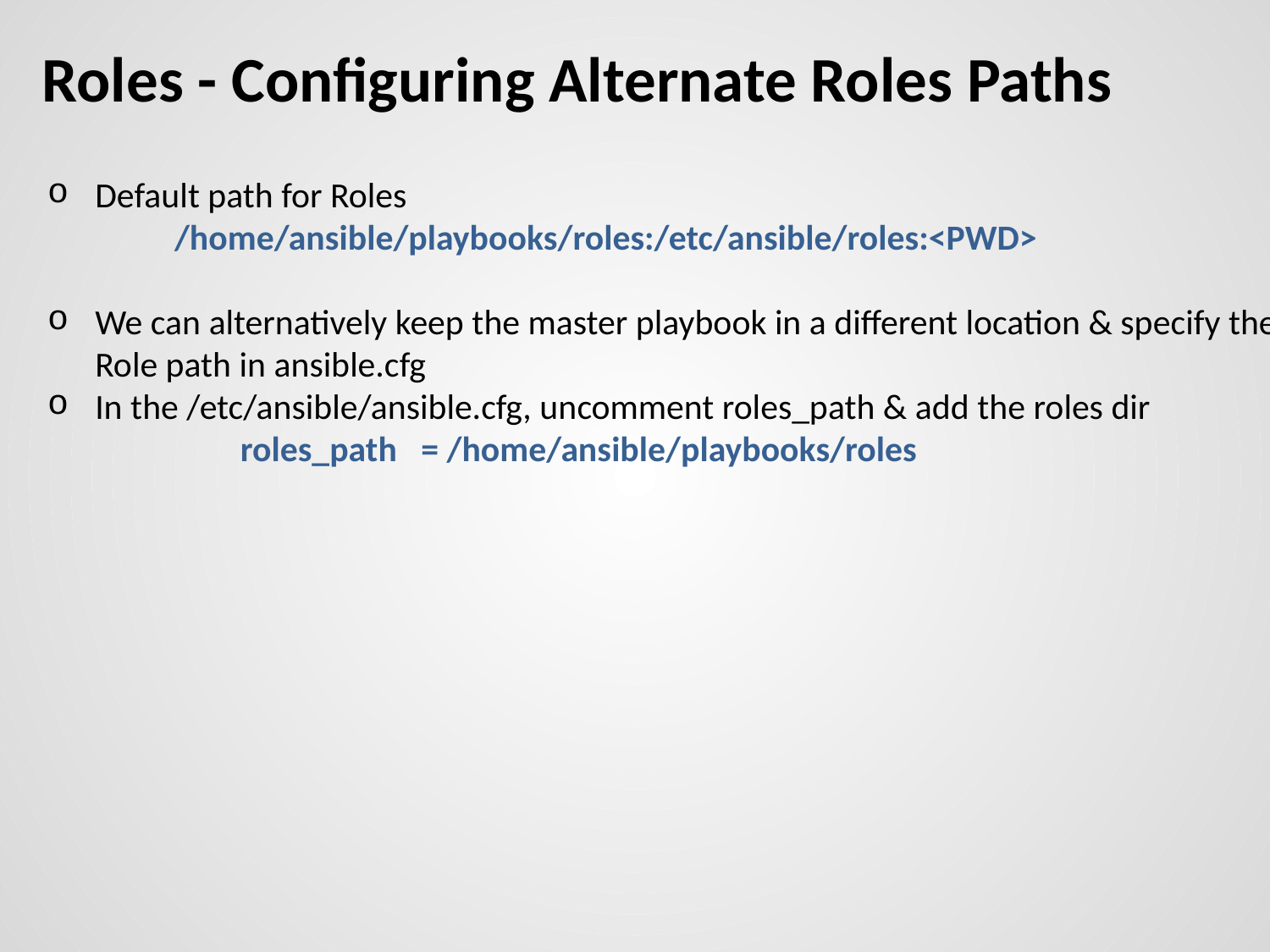

# Roles - Configuring Alternate Roles Paths
Default path for Roles
	/home/ansible/playbooks/roles:/etc/ansible/roles:<PWD>

We can alternatively keep the master playbook in a different location & specify the Role path in ansible.cfg
In the /etc/ansible/ansible.cfg, uncomment roles_path & add the roles dir
                        roles_path   = /home/ansible/playbooks/roles